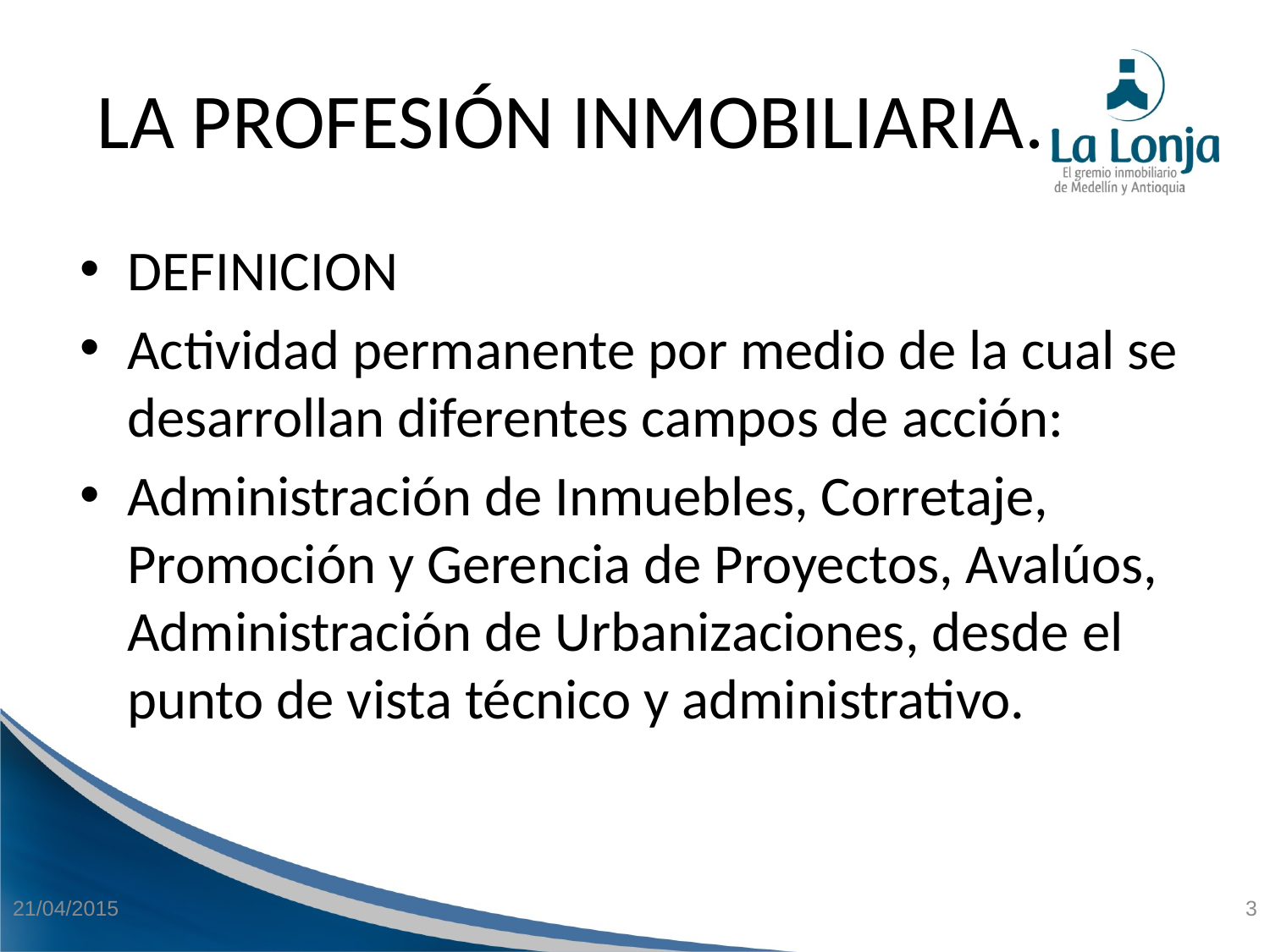

LA PROFESIÓN INMOBILIARIA.
DEFINICION
Actividad permanente por medio de la cual se desarrollan diferentes campos de acción:
Administración de Inmuebles, Corretaje, Promoción y Gerencia de Proyectos, Avalúos, Administración de Urbanizaciones, desde el punto de vista técnico y administrativo.
21/04/2015
3